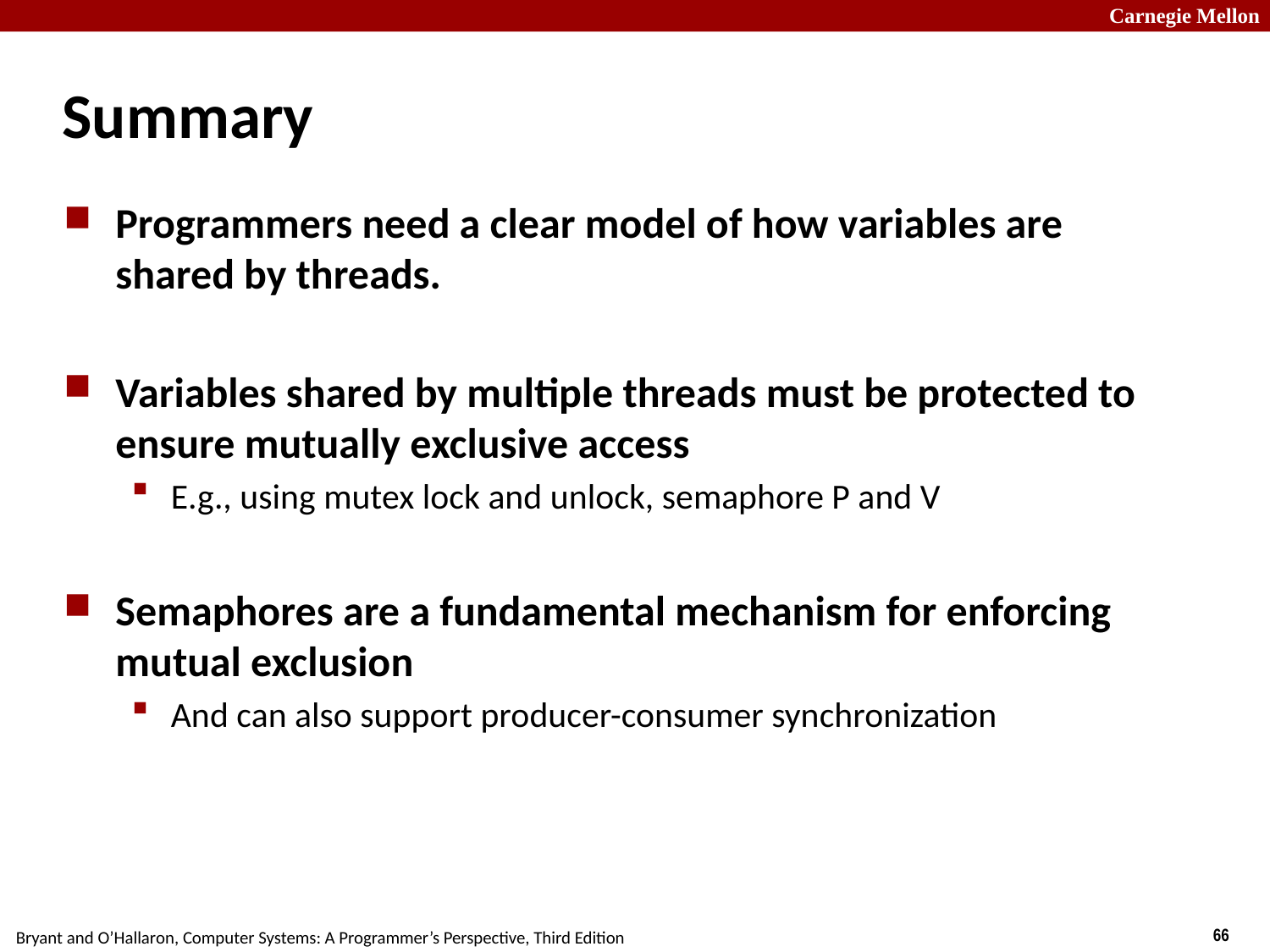

# Summary
Programmers need a clear model of how variables are shared by threads.

Variables shared by multiple threads must be protected to ensure mutually exclusive access
E.g., using mutex lock and unlock, semaphore P and V

Semaphores are a fundamental mechanism for enforcing mutual exclusion
And can also support producer-consumer synchronization